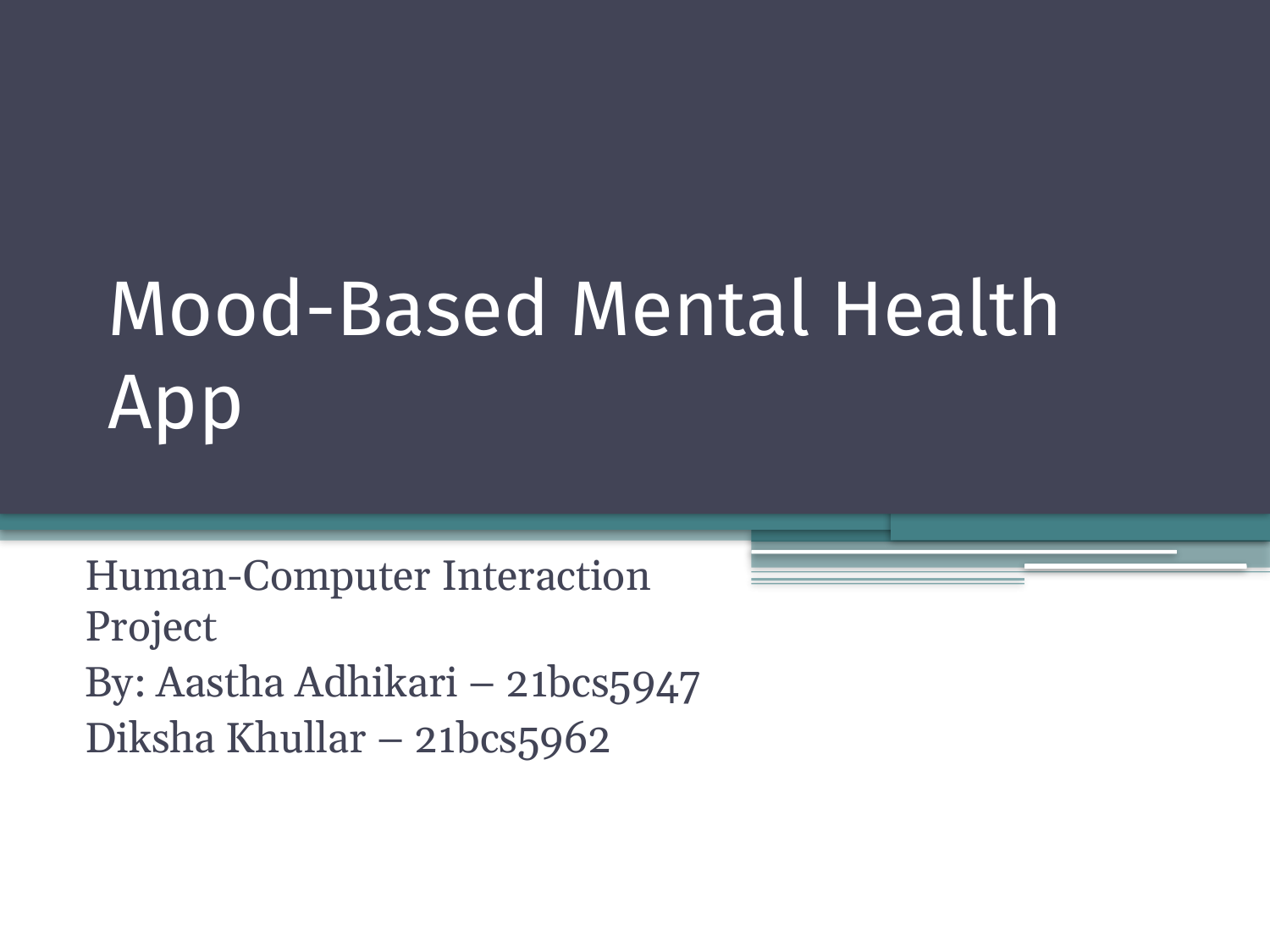

# Mood-Based Mental Health App
Human-Computer Interaction Project
By: Aastha Adhikari – 21bcs5947
Diksha Khullar – 21bcs5962